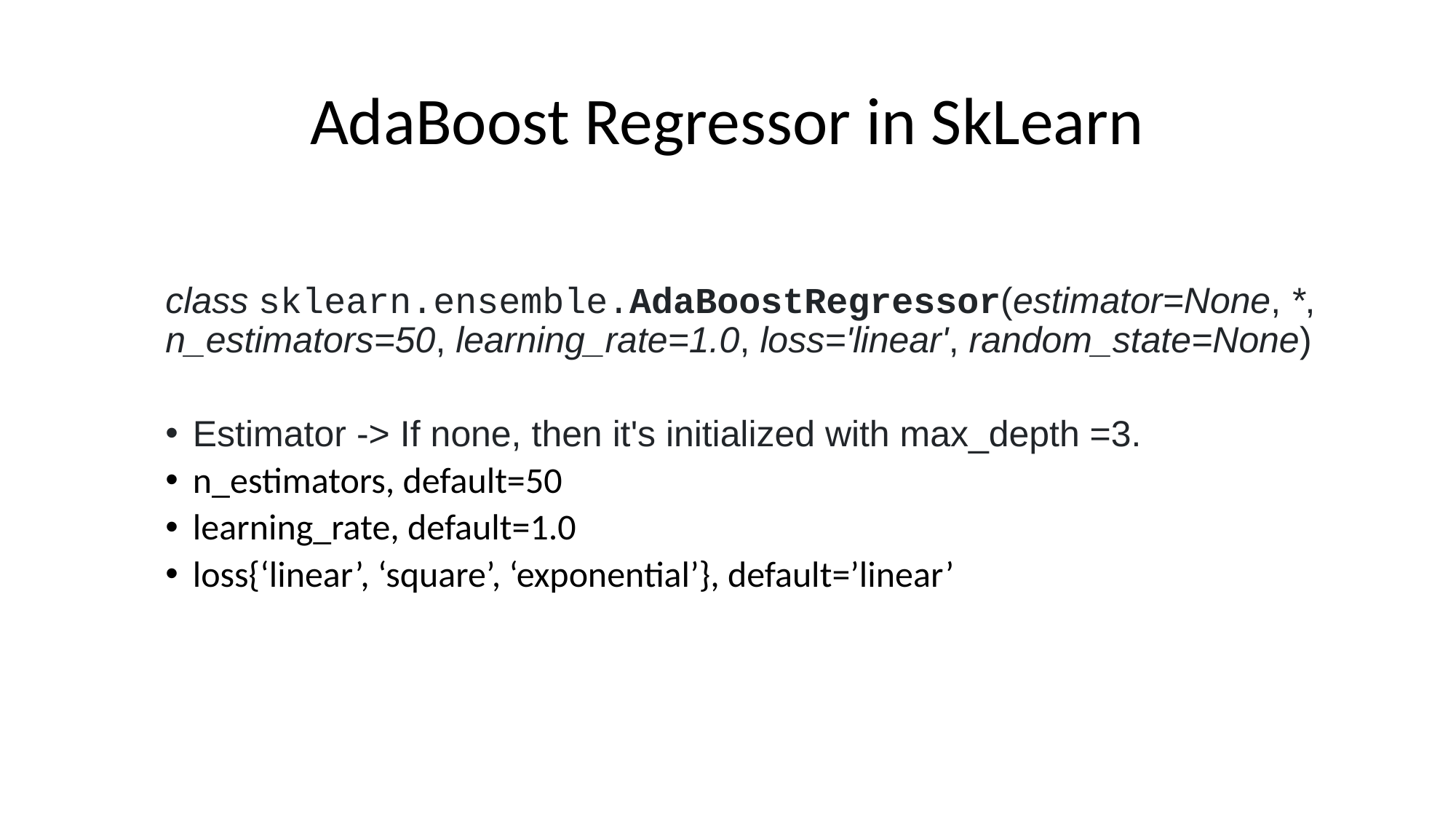

# AdaBoost Regressor in SkLearn

class sklearn.ensemble.AdaBoostRegressor(estimator=None, *, n_estimators=50, learning_rate=1.0, loss='linear', random_state=None)

Estimator -> If none, then it's initialized with max_depth =3.
n_estimators, default=50
learning_rate, default=1.0
loss{‘linear’, ‘square’, ‘exponential’}, default=’linear’